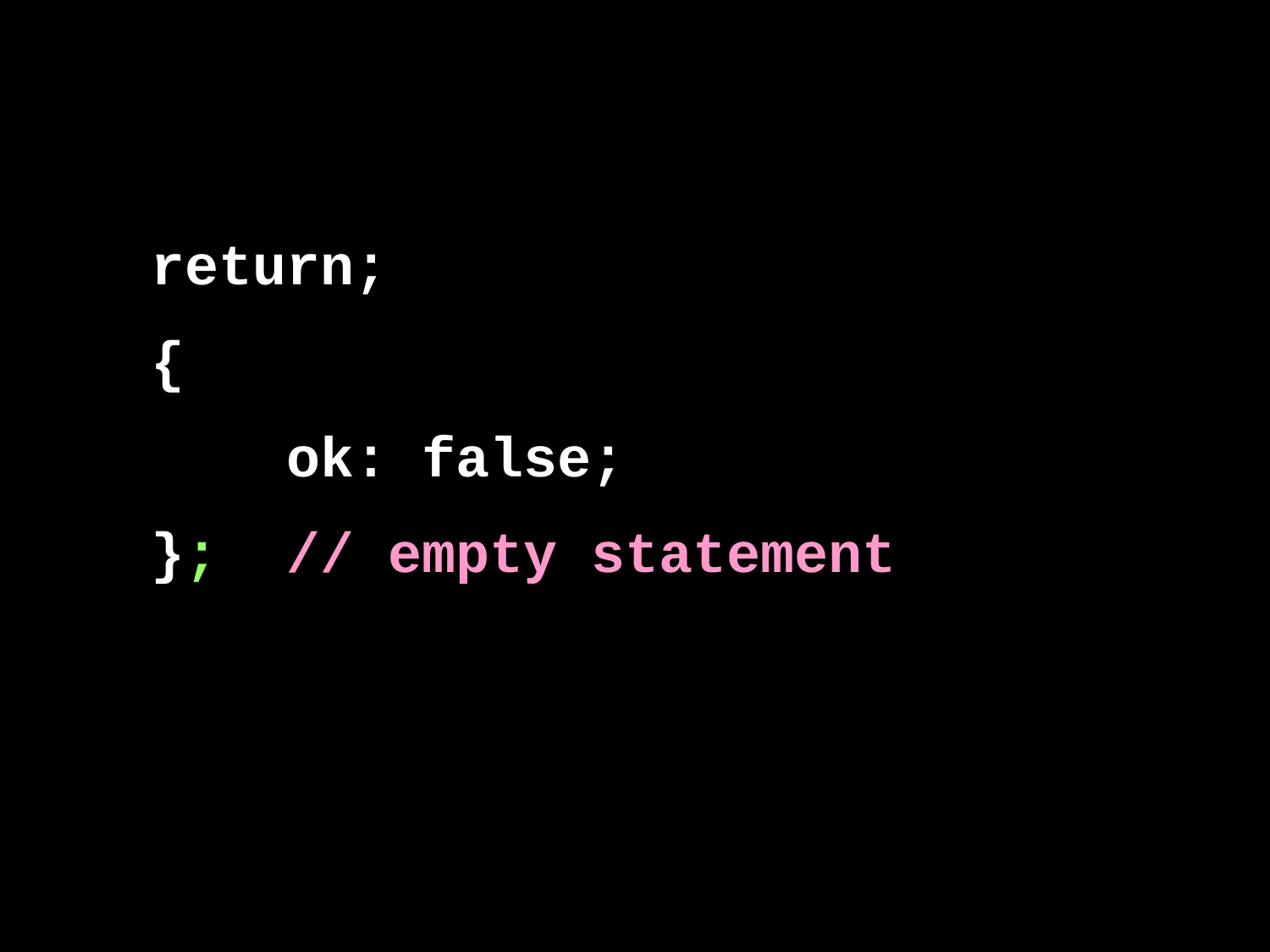

#
return;
{
    ok: false;
};  // empty statement